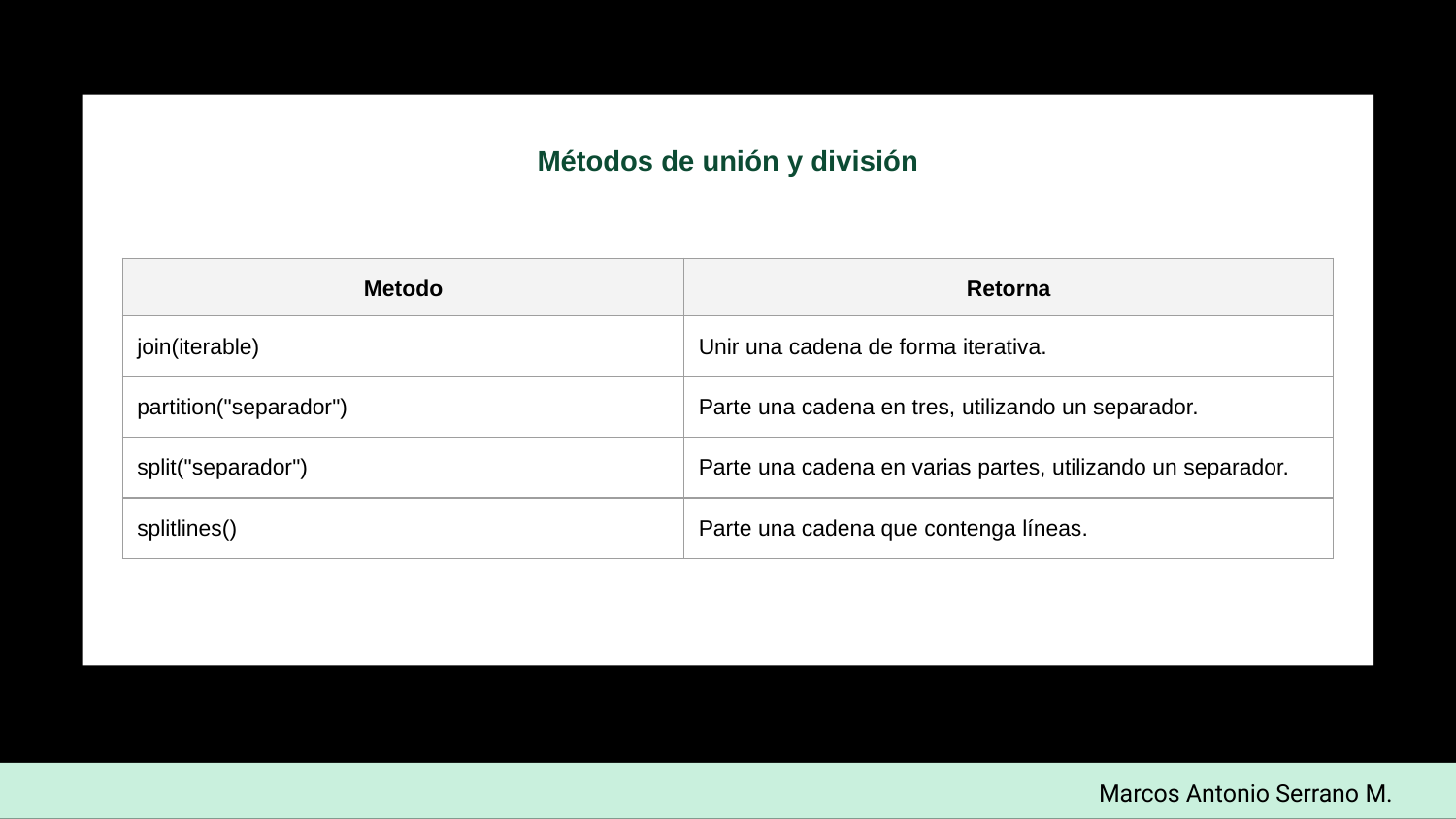

Métodos de unión y división

| Metodo | Retorna |
| --- | --- |
| join(iterable) | Unir una cadena de forma iterativa. |
| partition("separador") | Parte una cadena en tres, utilizando un separador. |
| split("separador") | Parte una cadena en varias partes, utilizando un separador. |
| splitlines() | Parte una cadena que contenga líneas. |

Marcos Antonio Serrano M.